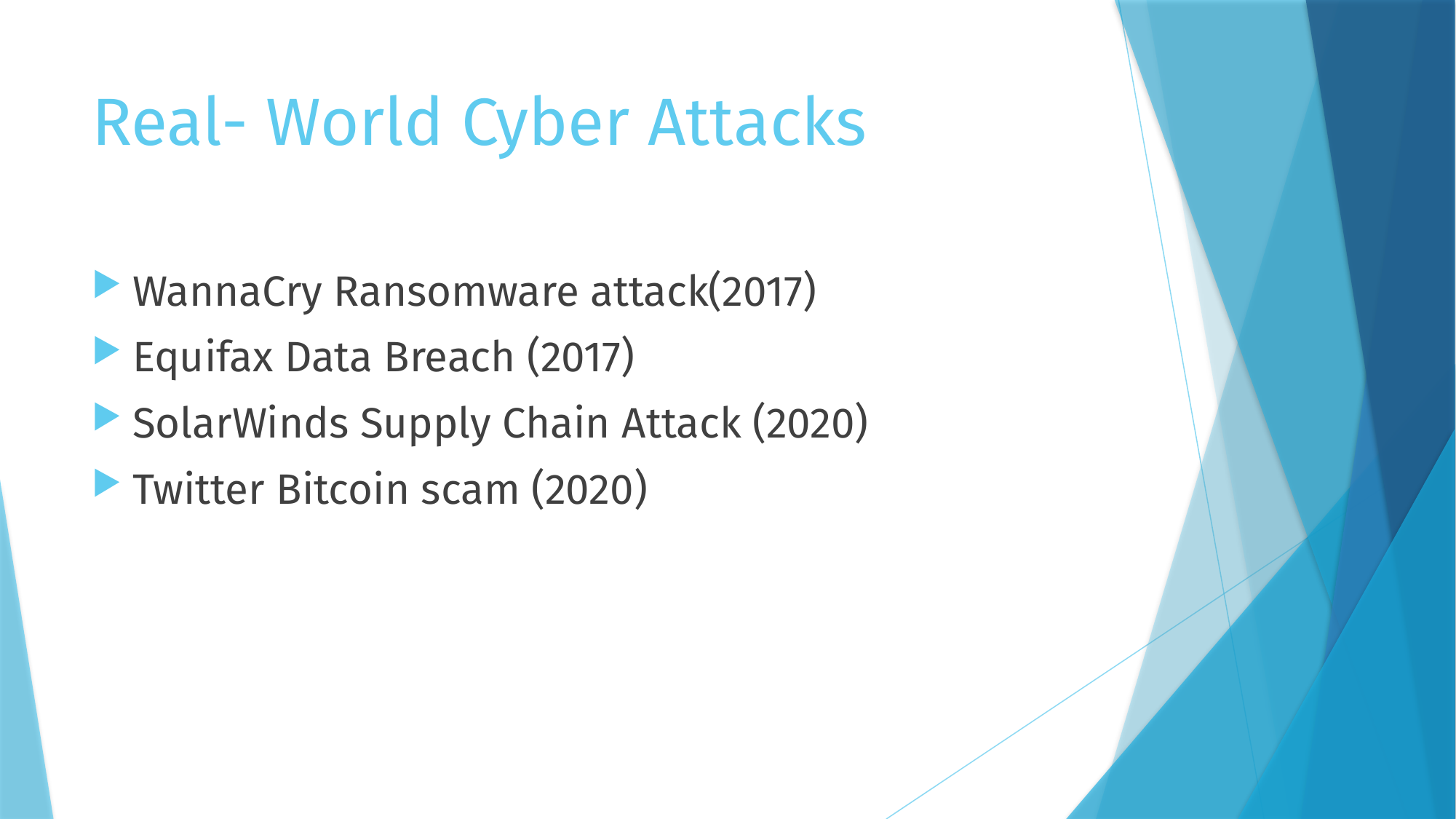

# Real- World Cyber Attacks
WannaCry Ransomware attack(2017)
Equifax Data Breach (2017)
SolarWinds Supply Chain Attack (2020)
Twitter Bitcoin scam (2020)